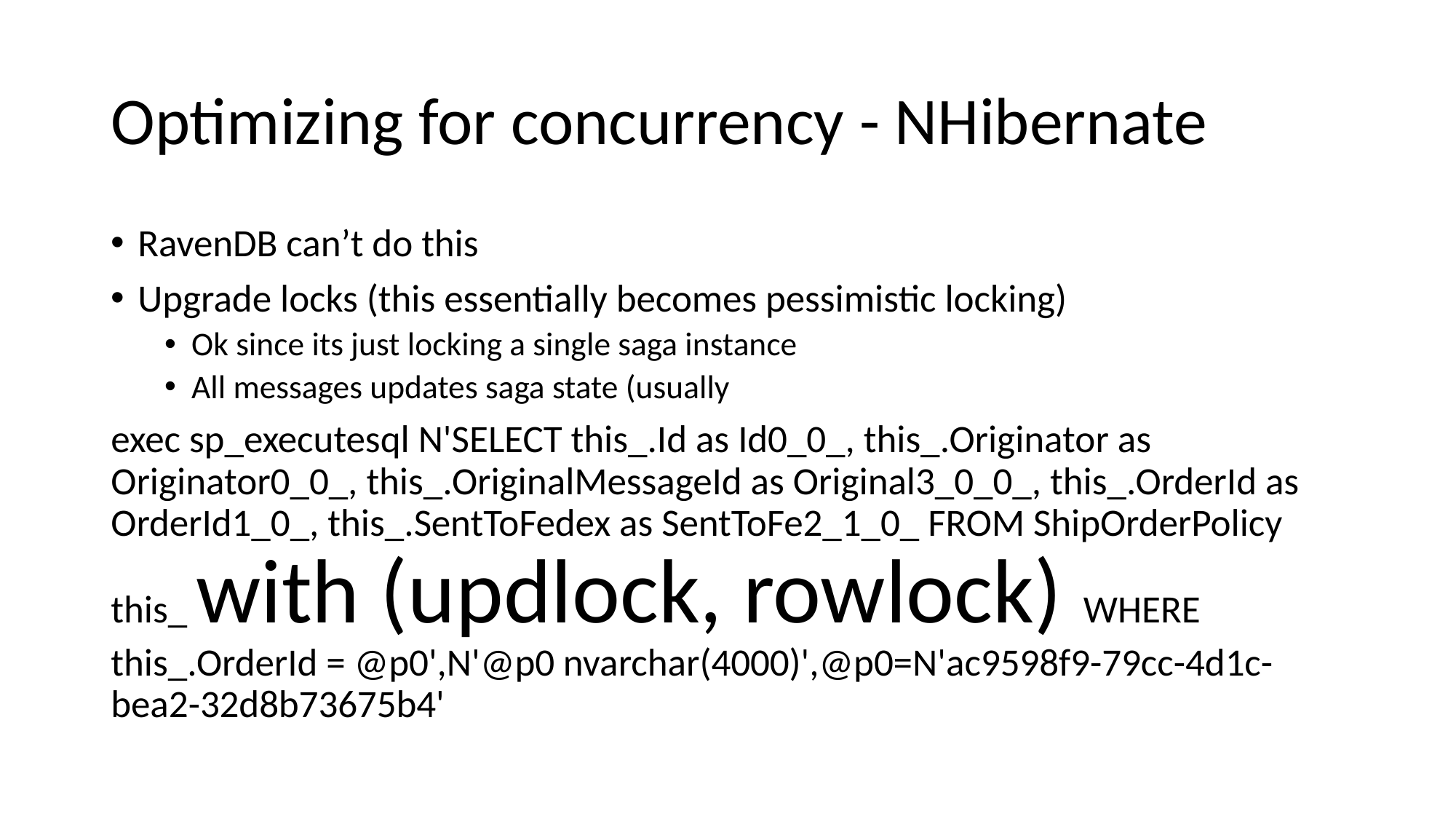

# Optimizing for concurrency - NHibernate
RavenDB can’t do this
Upgrade locks (this essentially becomes pessimistic locking)
Ok since its just locking a single saga instance
All messages updates saga state (usually
exec sp_executesql N'SELECT this_.Id as Id0_0_, this_.Originator as Originator0_0_, this_.OriginalMessageId as Original3_0_0_, this_.OrderId as OrderId1_0_, this_.SentToFedex as SentToFe2_1_0_ FROM ShipOrderPolicy this_ with (updlock, rowlock) WHERE this_.OrderId = @p0',N'@p0 nvarchar(4000)',@p0=N'ac9598f9-79cc-4d1c-bea2-32d8b73675b4'